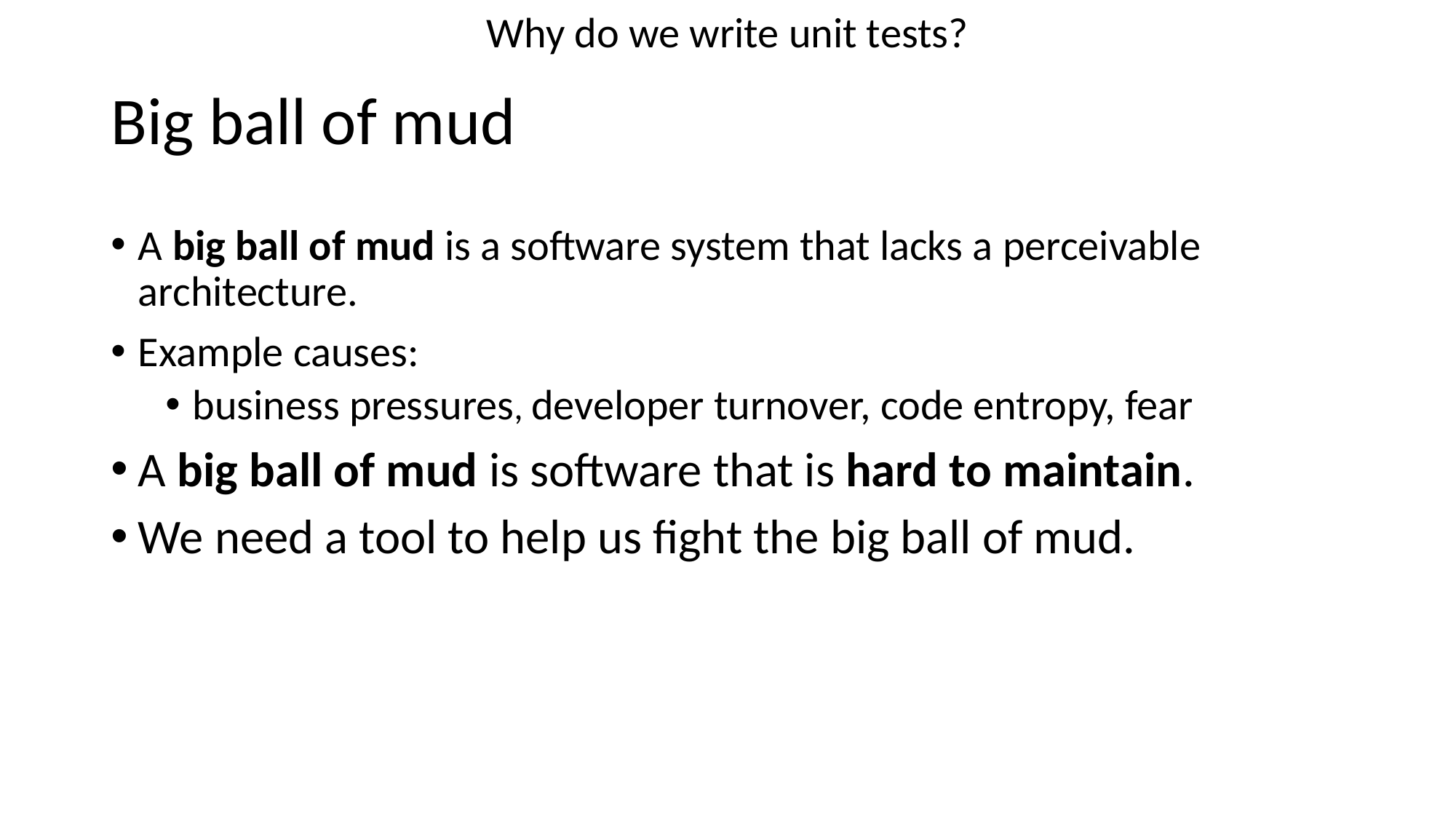

Why do we write unit tests?
# Big ball of mud
A big ball of mud is a software system that lacks a perceivable architecture.
Example causes:
business pressures, developer turnover, code entropy, fear
A big ball of mud is software that is hard to maintain.
We need a tool to help us fight the big ball of mud.